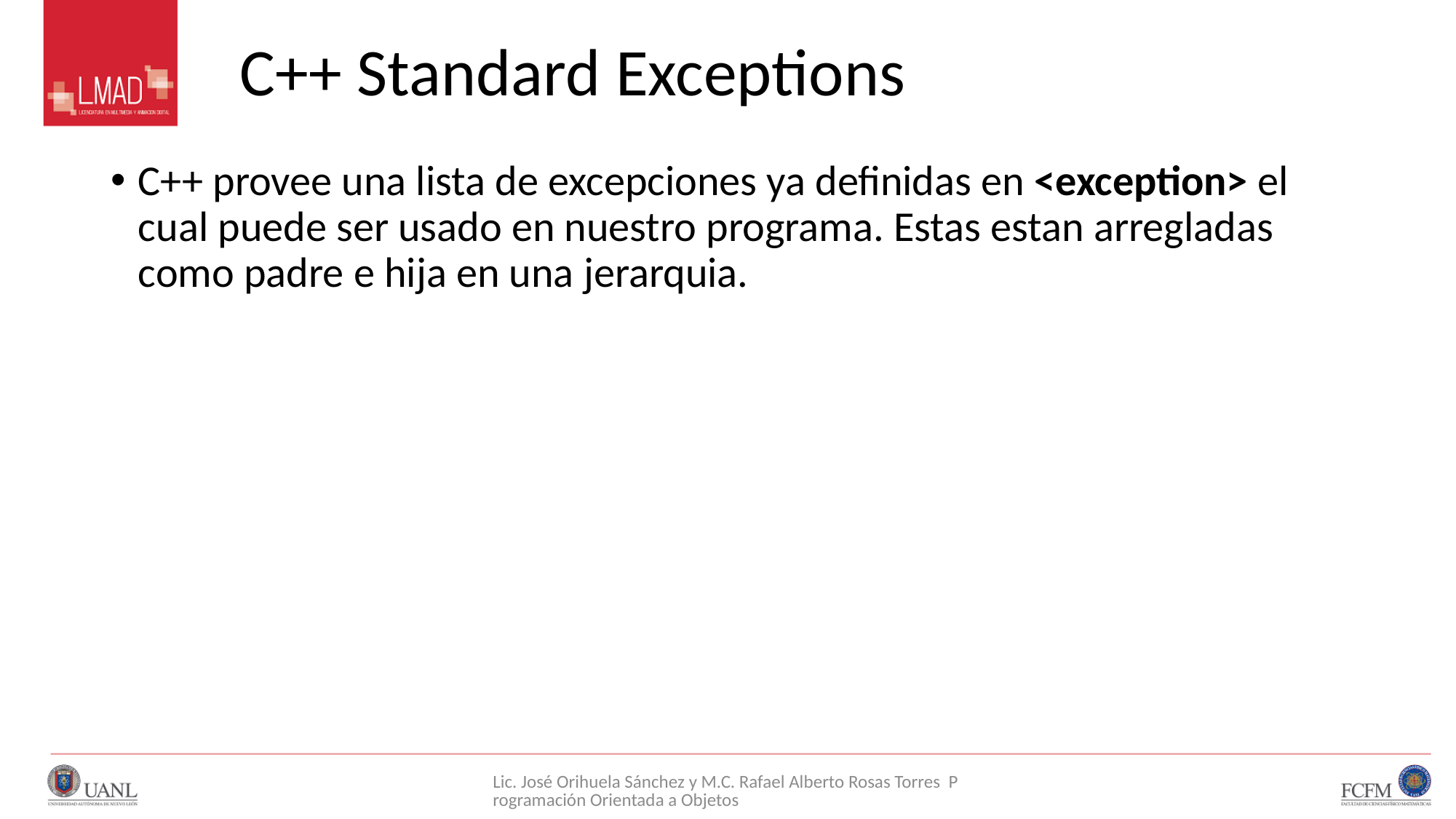

# C++ Standard Exceptions
C++ provee una lista de excepciones ya definidas en <exception> el cual puede ser usado en nuestro programa. Estas estan arregladas como padre e hija en una jerarquia.
Lic. José Orihuela Sánchez y M.C. Rafael Alberto Rosas Torres  Programación Orientada a Objetos